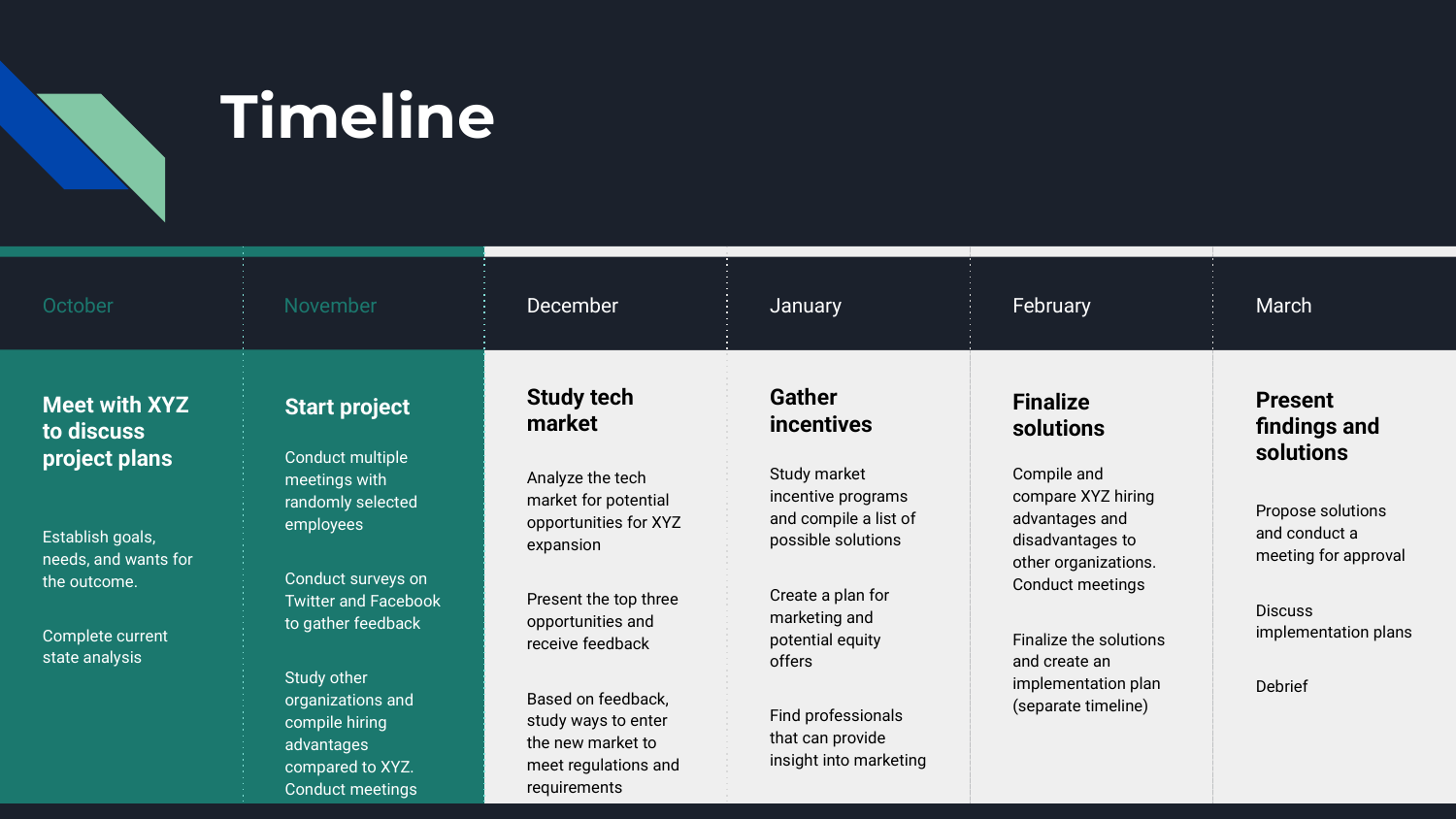

# Timeline

October

Meet with XYZ to discuss project plans
Establish goals, needs, and wants for the outcome.
Complete current state analysis

December
Study tech market
Analyze the tech market for potential opportunities for XYZ expansion
Present the top three opportunities and receive feedback
Based on feedback, study ways to enter the new market to meet regulations and requirements

January
Gather incentives
Study market incentive programs and compile a list of possible solutions
Create a plan for marketing and potential equity offers
Find professionals that can provide insight into marketing

February
Finalize solutions
Compile and compare XYZ hiring advantages and disadvantages to other organizations. Conduct meetings
Finalize the solutions and create an implementation plan (separate timeline)

March
Present findings and solutions
Propose solutions and conduct a meeting for approval
Discuss implementation plans
Debrief

November

Start project
Conduct multiple meetings with randomly selected employees
Conduct surveys on Twitter and Facebook to gather feedback
Study other organizations and compile hiring advantages compared to XYZ. Conduct meetings